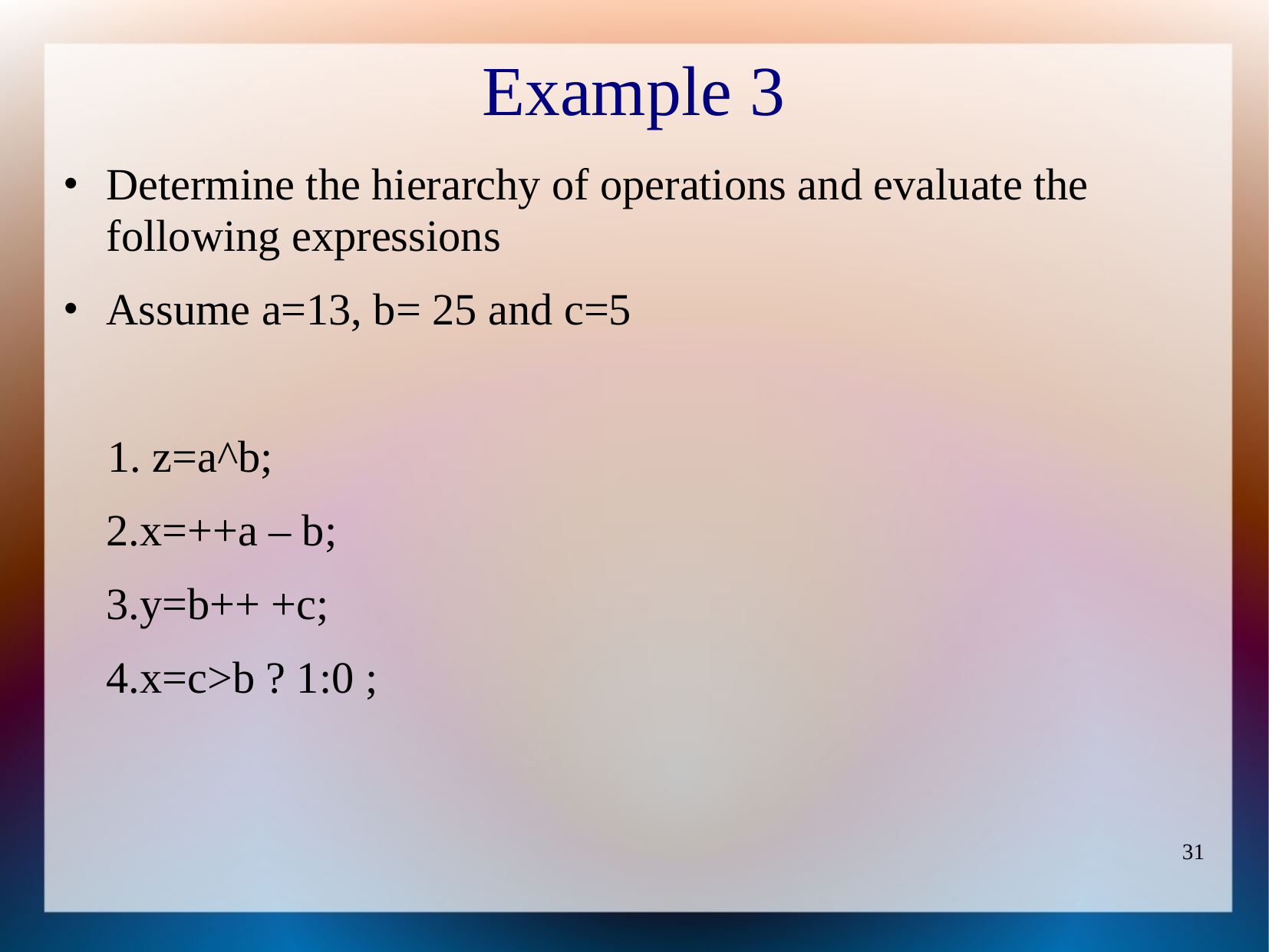

# Example 3
Determine the hierarchy of operations and evaluate the following expressions
Assume a=13, b= 25 and c=5

    1. z=a^b;
	2.x=++a – b;
	3.y=b++ +c;
	4.x=c>b ? 1:0 ;
31